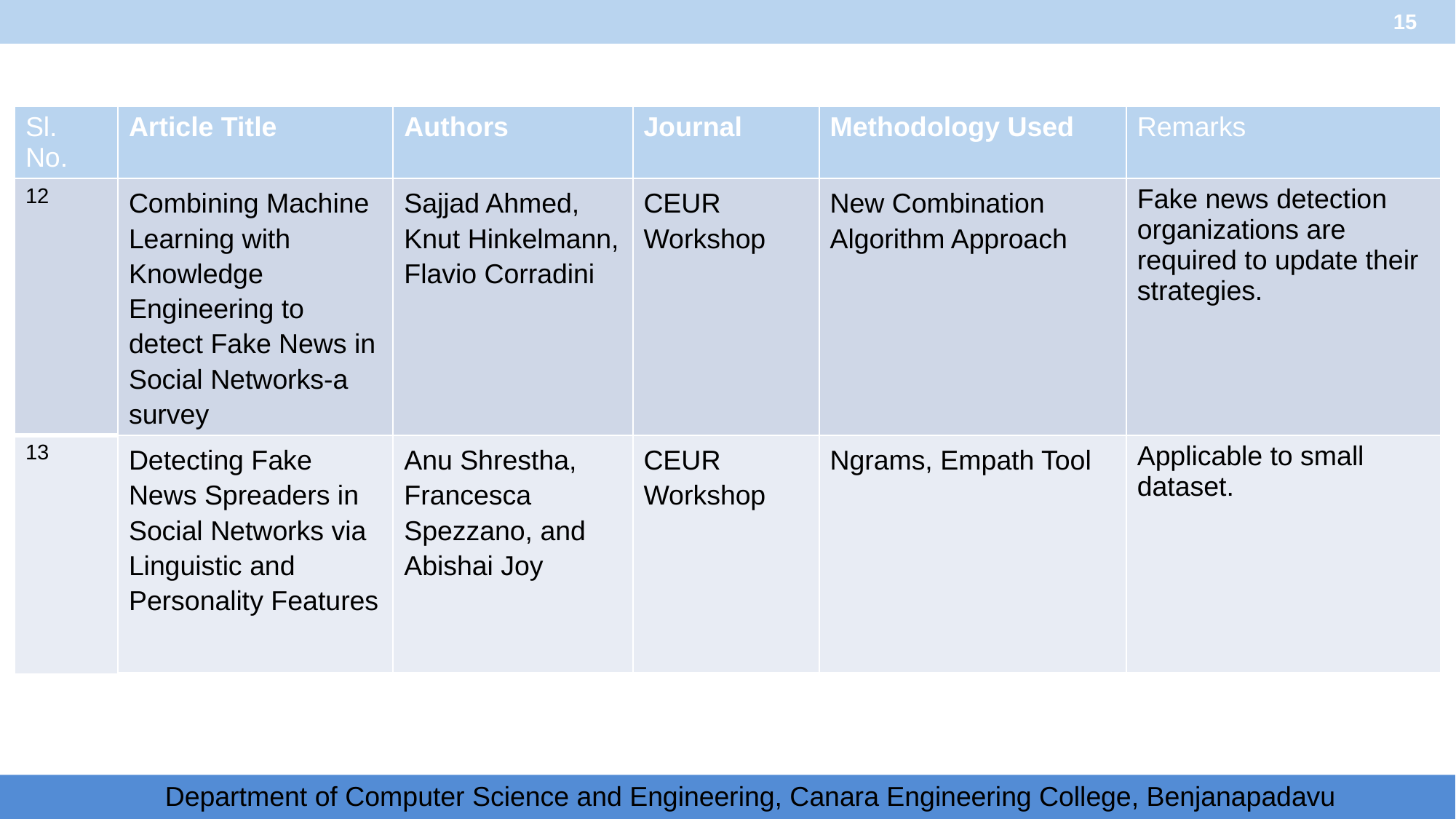

15
| Sl. No. | Article Title | Authors | Journal | Methodology Used | Remarks |
| --- | --- | --- | --- | --- | --- |
| 12 | Combining Machine Learning with Knowledge Engineering to detect Fake News in Social Networks-a survey | Sajjad Ahmed, Knut Hinkelmann, Flavio Corradini | CEUR Workshop | New Combination Algorithm Approach | Fake news detection organizations are required to update their strategies. |
| 13 | Detecting Fake News Spreaders in Social Networks via Linguistic and Personality Features | Anu Shrestha, Francesca Spezzano, and Abishai Joy | CEUR Workshop | Ngrams, Empath Tool | Applicable to small dataset. |